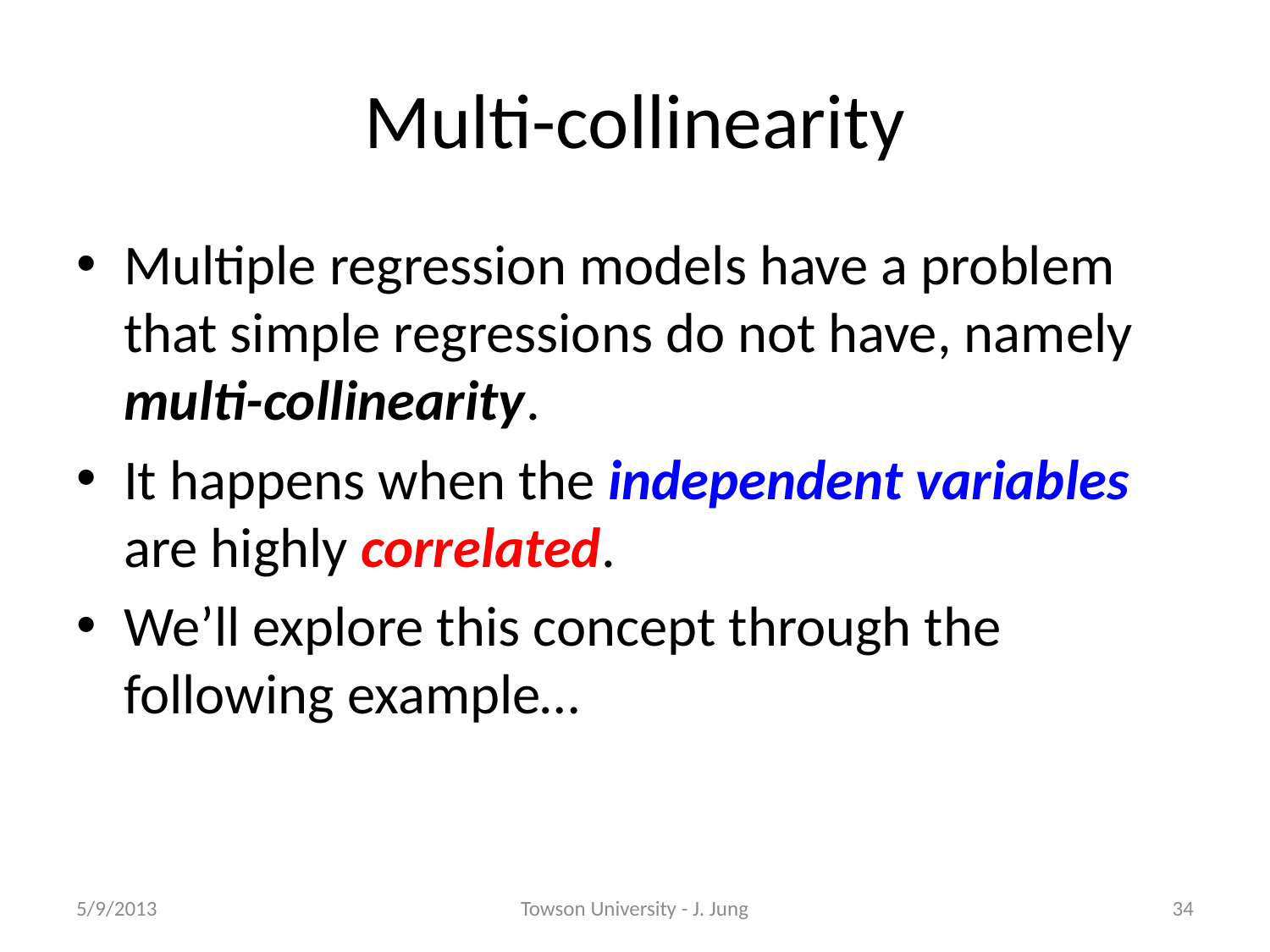

# Multi-collinearity
Multiple regression models have a problem that simple regressions do not have, namely multi-collinearity.
It happens when the independent variables are highly correlated.
We’ll explore this concept through the following example…
5/9/2013
Towson University - J. Jung
34